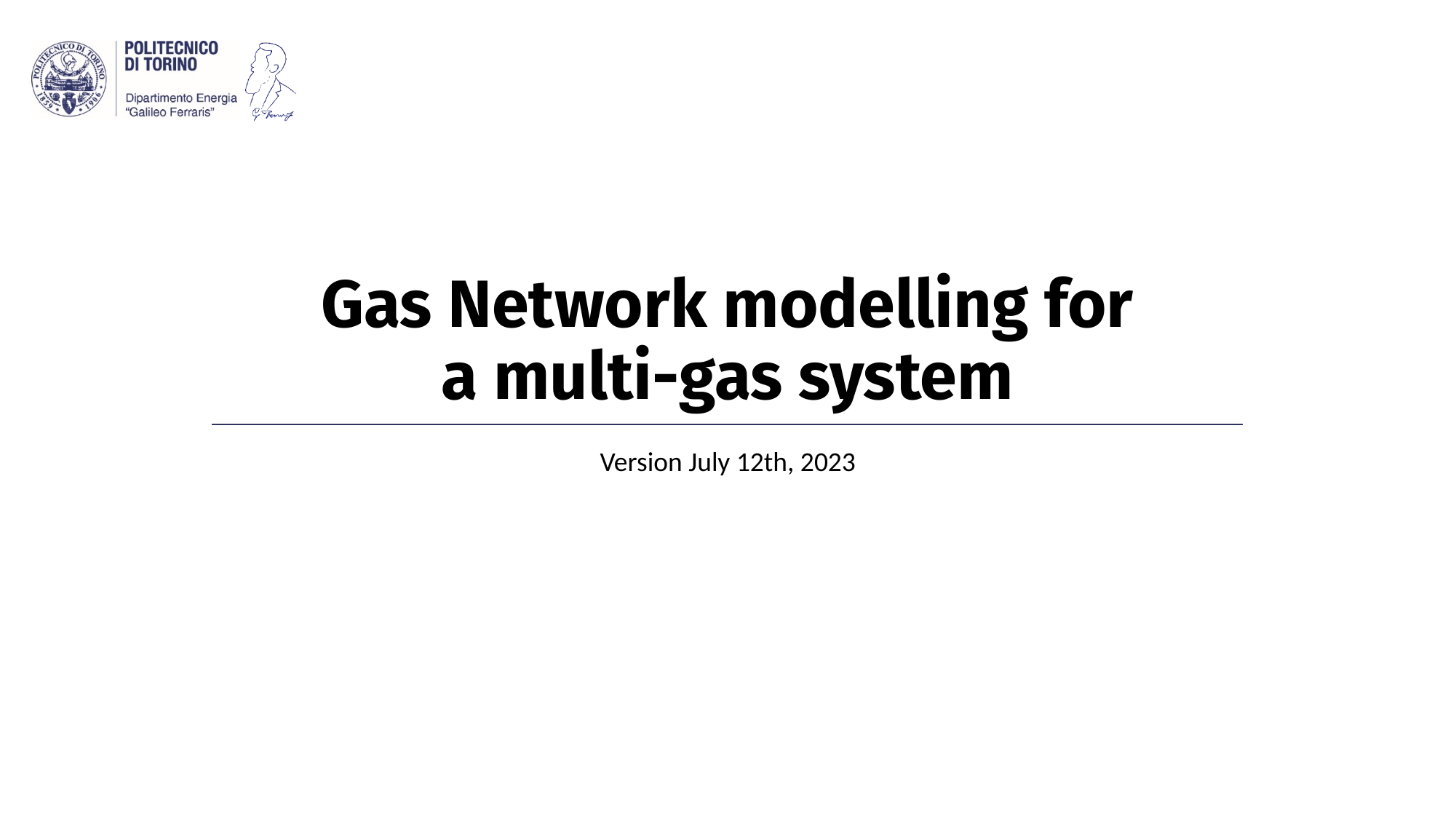

# Gas Network modelling for a multi-gas system
Version July 12th, 2023